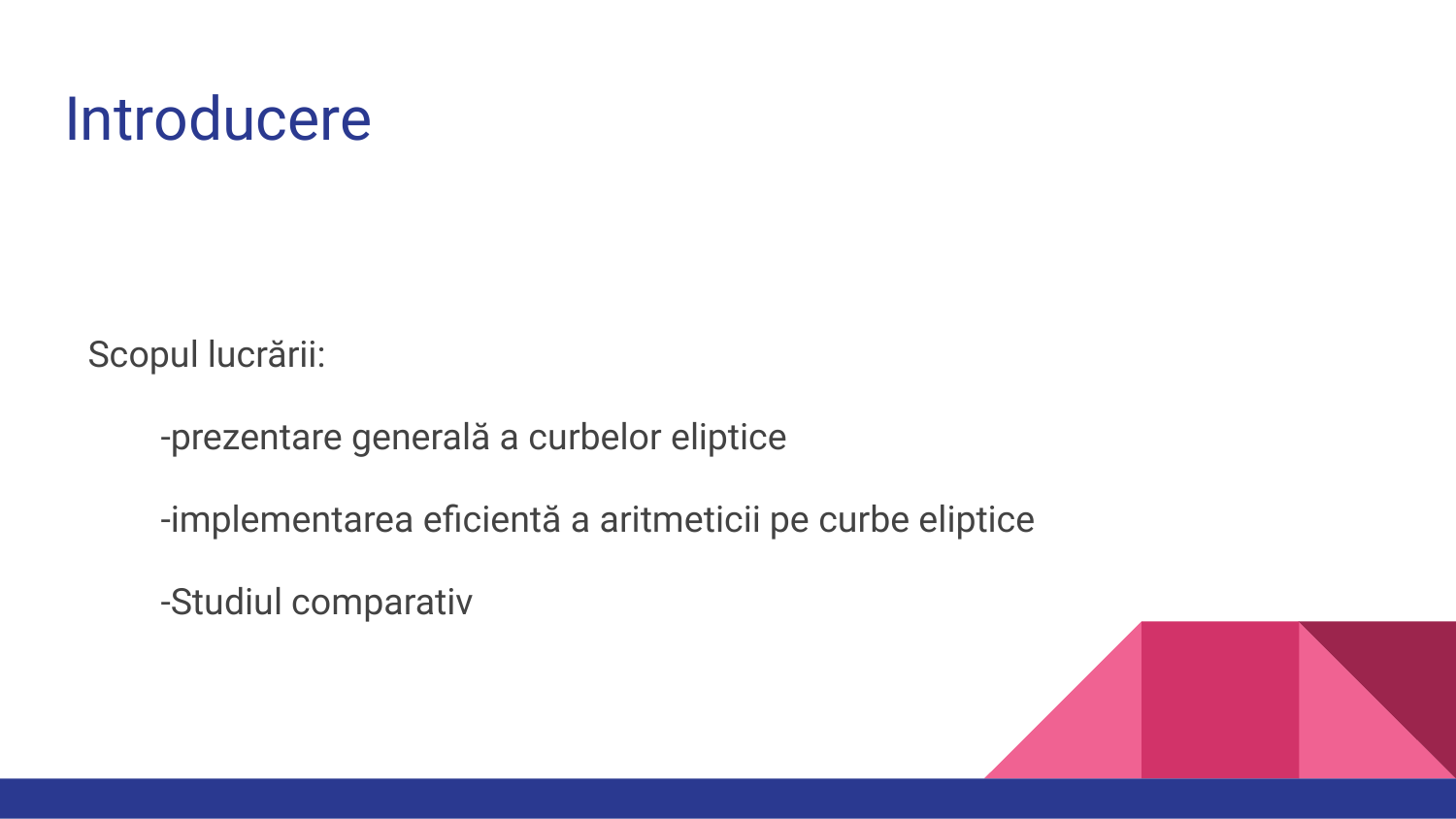

# Introducere
Scopul lucrării:
-prezentare generală a curbelor eliptice
-implementarea eficientă a aritmeticii pe curbe eliptice
-Studiul comparativ